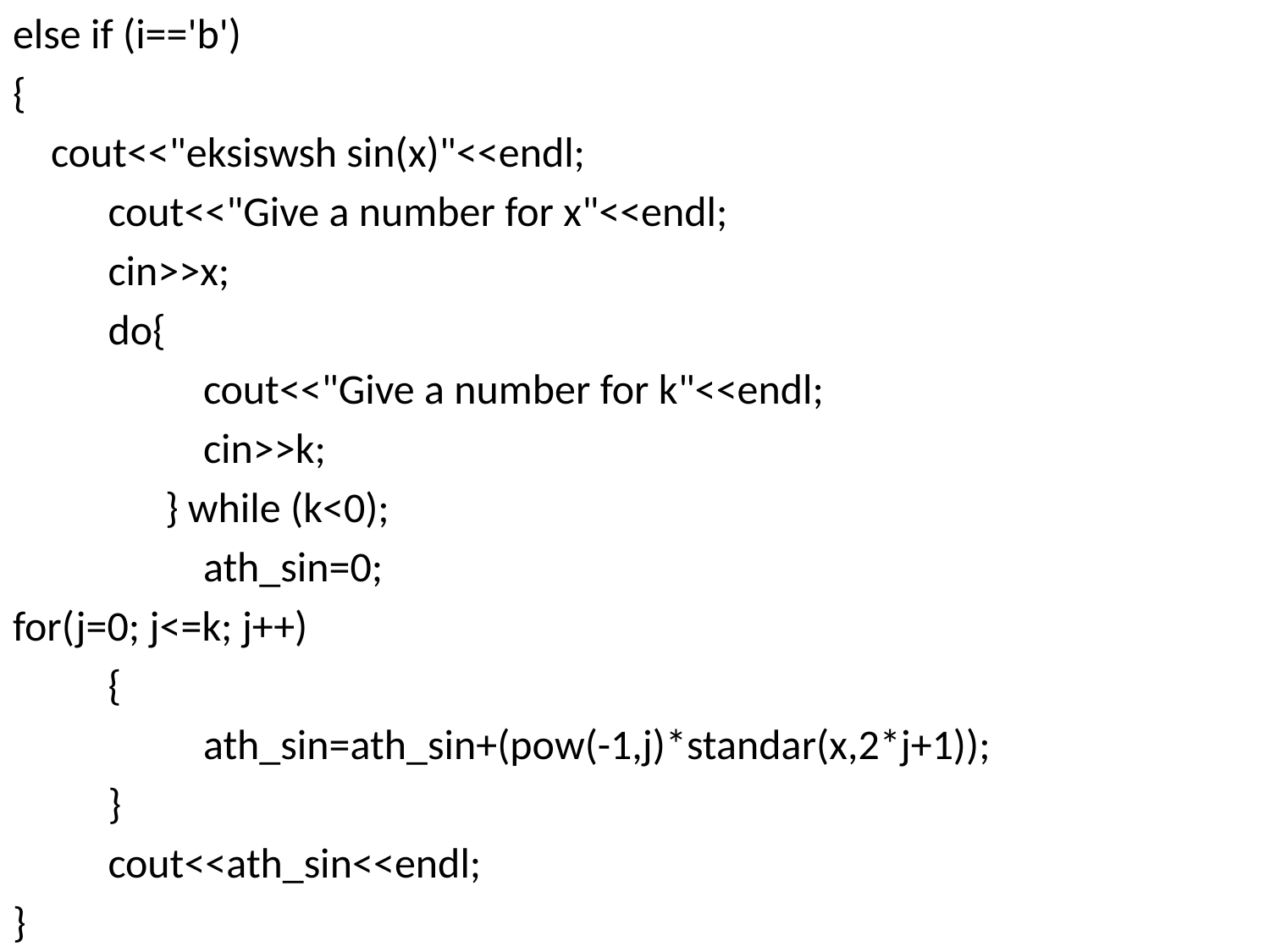

else if (i=='b')
{
    cout<<"eksiswsh sin(x)"<<endl;
	cout<<"Give a number for x"<<endl;
	cin>>x;
	do{
		cout<<"Give a number for k"<<endl;
		cin>>k;
	      } while (k<0);
		ath_sin=0;
for(j=0; j<=k; j++)
	{
		ath_sin=ath_sin+(pow(-1,j)*standar(x,2*j+1));
	}
	cout<<ath_sin<<endl;
}